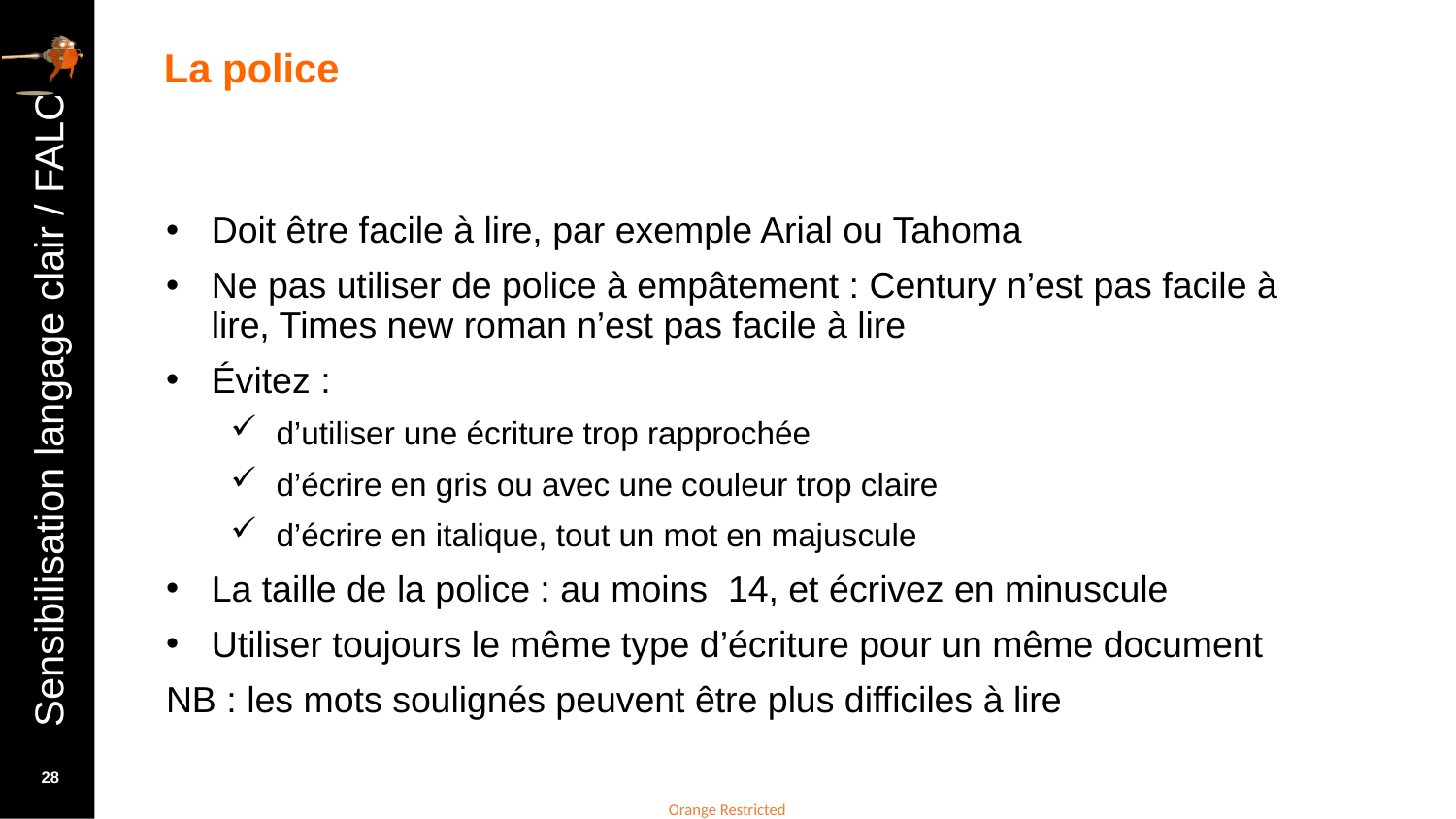

# La police
Doit être facile à lire, par exemple Arial ou Tahoma
Ne pas utiliser de police à empâtement : Century n’est pas facile à lire, Times new roman n’est pas facile à lire
Évitez :
d’utiliser une écriture trop rapprochée
d’écrire en gris ou avec une couleur trop claire
d’écrire en italique, tout un mot en majuscule
La taille de la police : au moins  14, et écrivez en minuscule
Utiliser toujours le même type d’écriture pour un même document
NB : les mots soulignés peuvent être plus difficiles à lire